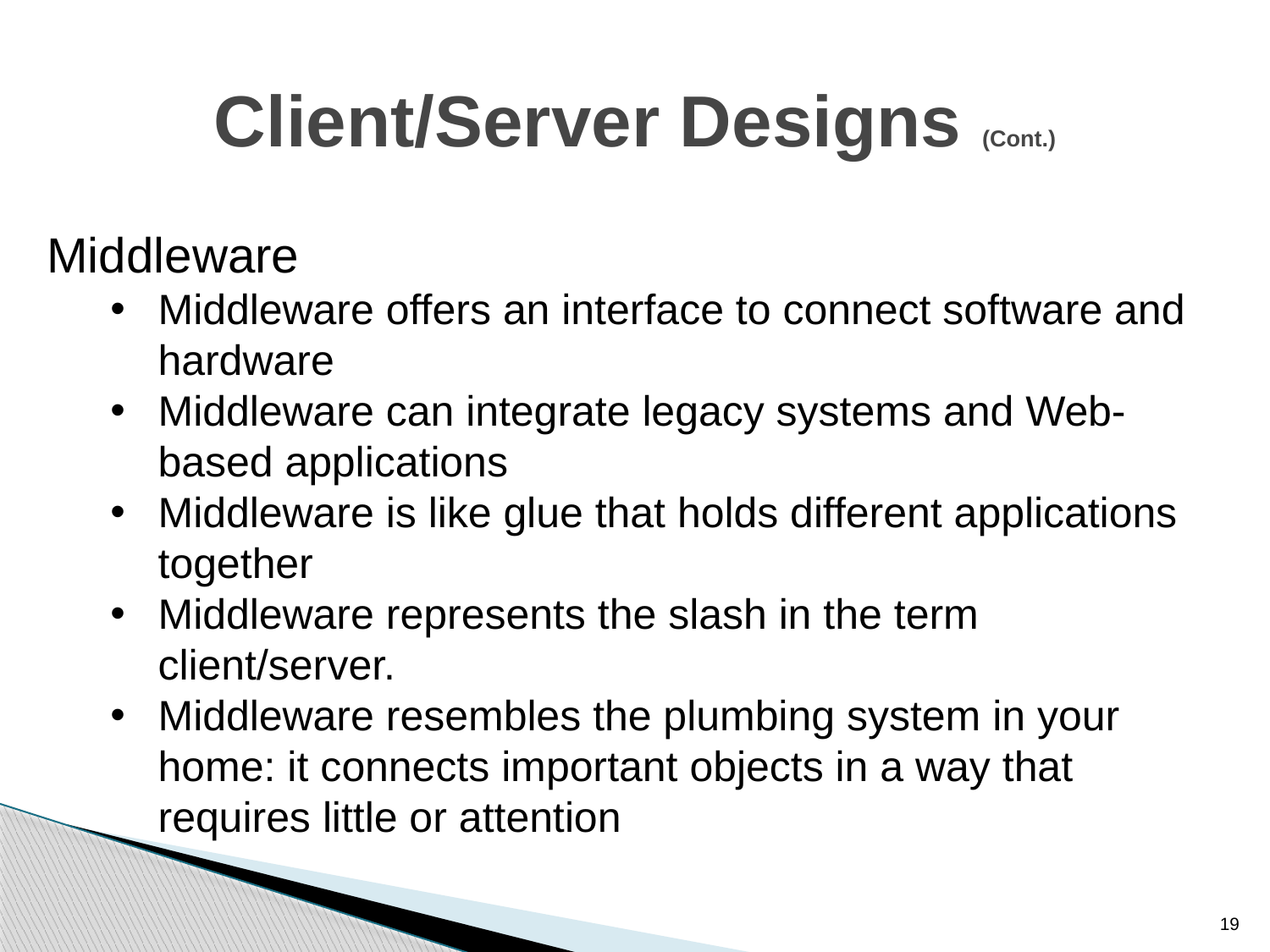

# Client/Server Designs (Cont.)
Middleware
Middleware offers an interface to connect software and hardware
Middleware can integrate legacy systems and Web-based applications
Middleware is like glue that holds different applications together
Middleware represents the slash in the term client/server.
Middleware resembles the plumbing system in your home: it connects important objects in a way that requires little or attention
19